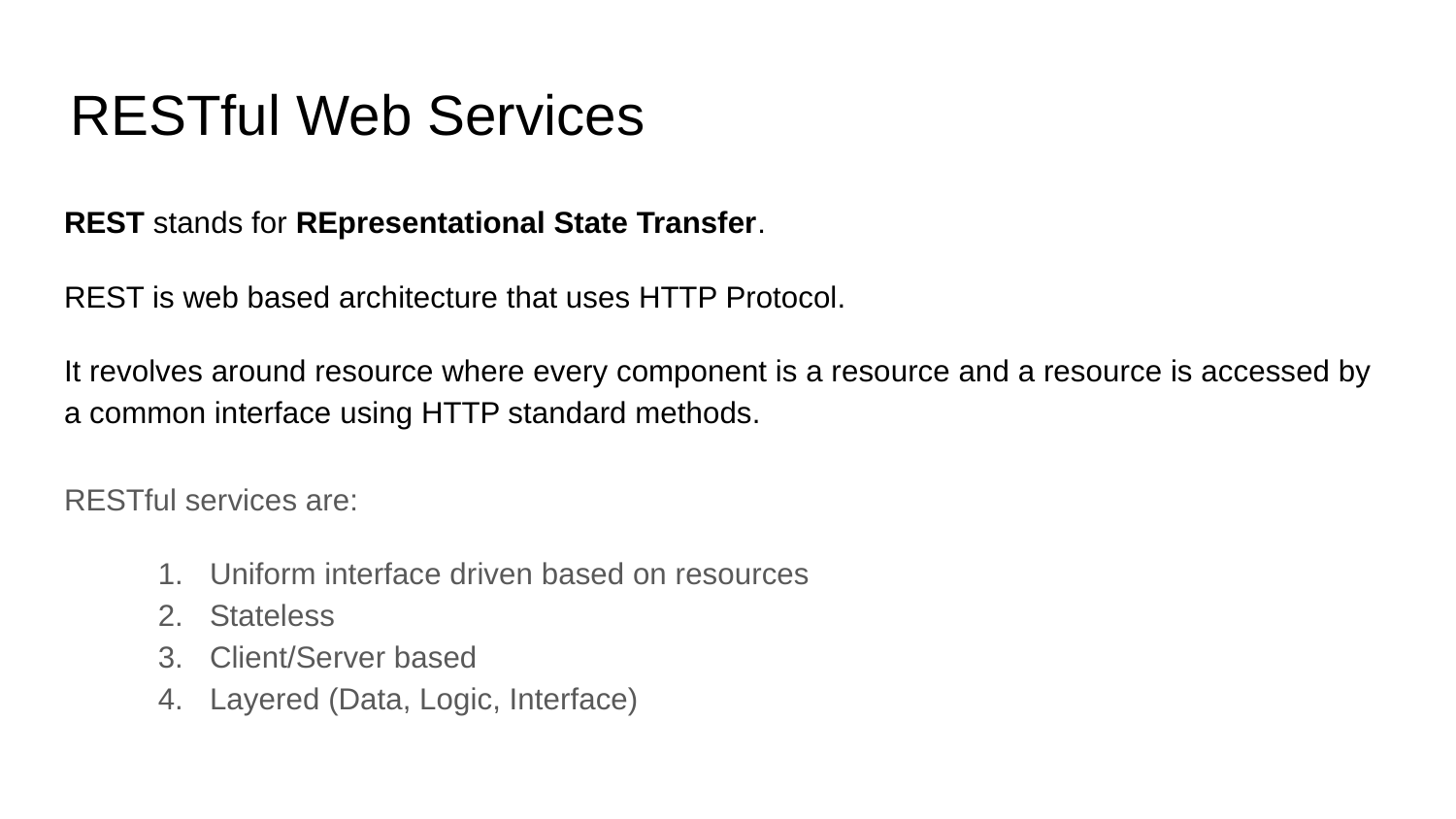

# RESTful Web Services
REST stands for REpresentational State Transfer.
REST is web based architecture that uses HTTP Protocol.
It revolves around resource where every component is a resource and a resource is accessed by a common interface using HTTP standard methods.
RESTful services are:
Uniform interface driven based on resources
Stateless
Client/Server based
Layered (Data, Logic, Interface)